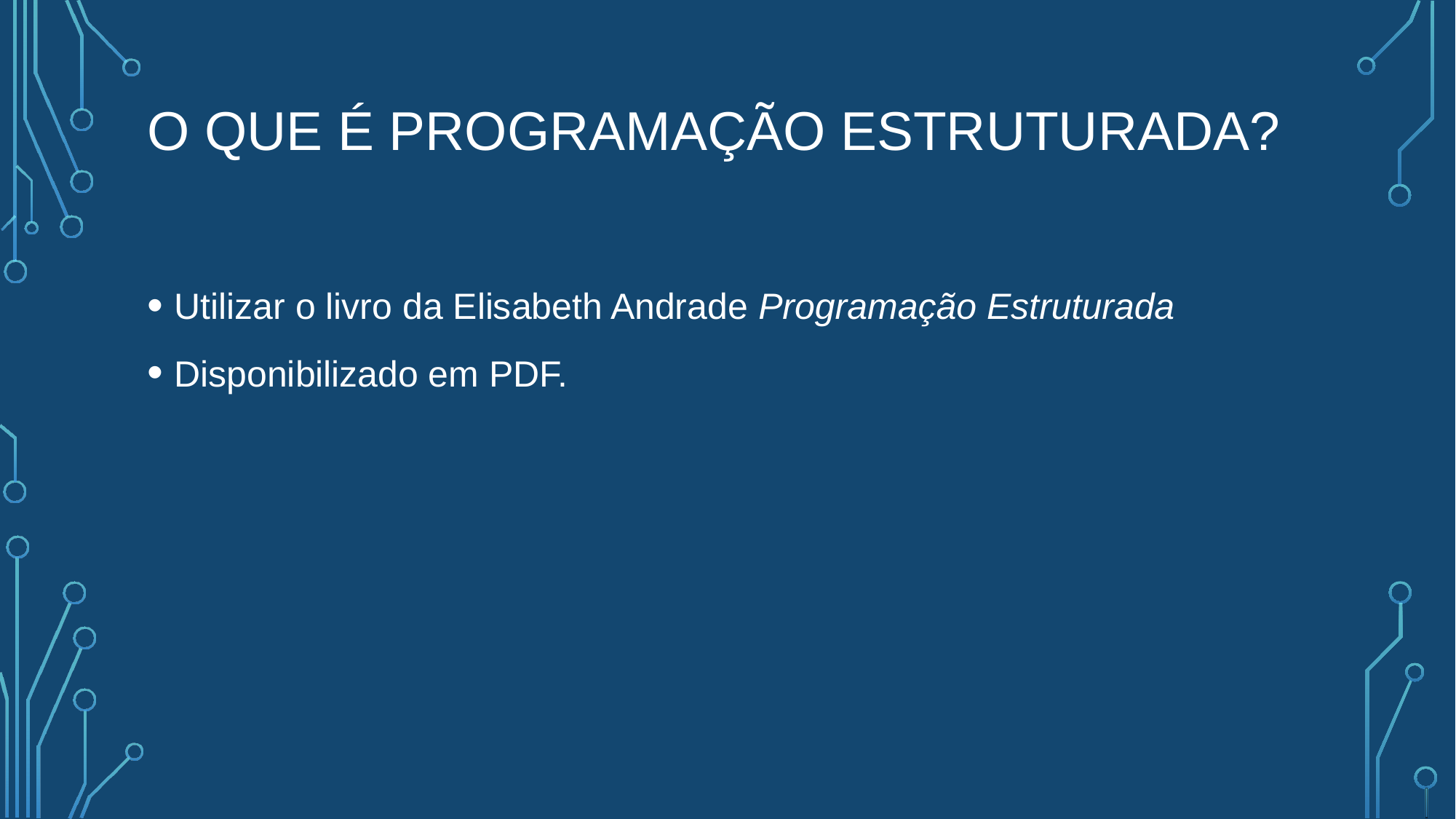

# O QUE É PROGRAMAÇÃO ESTRUTURADA?
Utilizar o livro da Elisabeth Andrade Programação Estruturada
Disponibilizado em PDF.